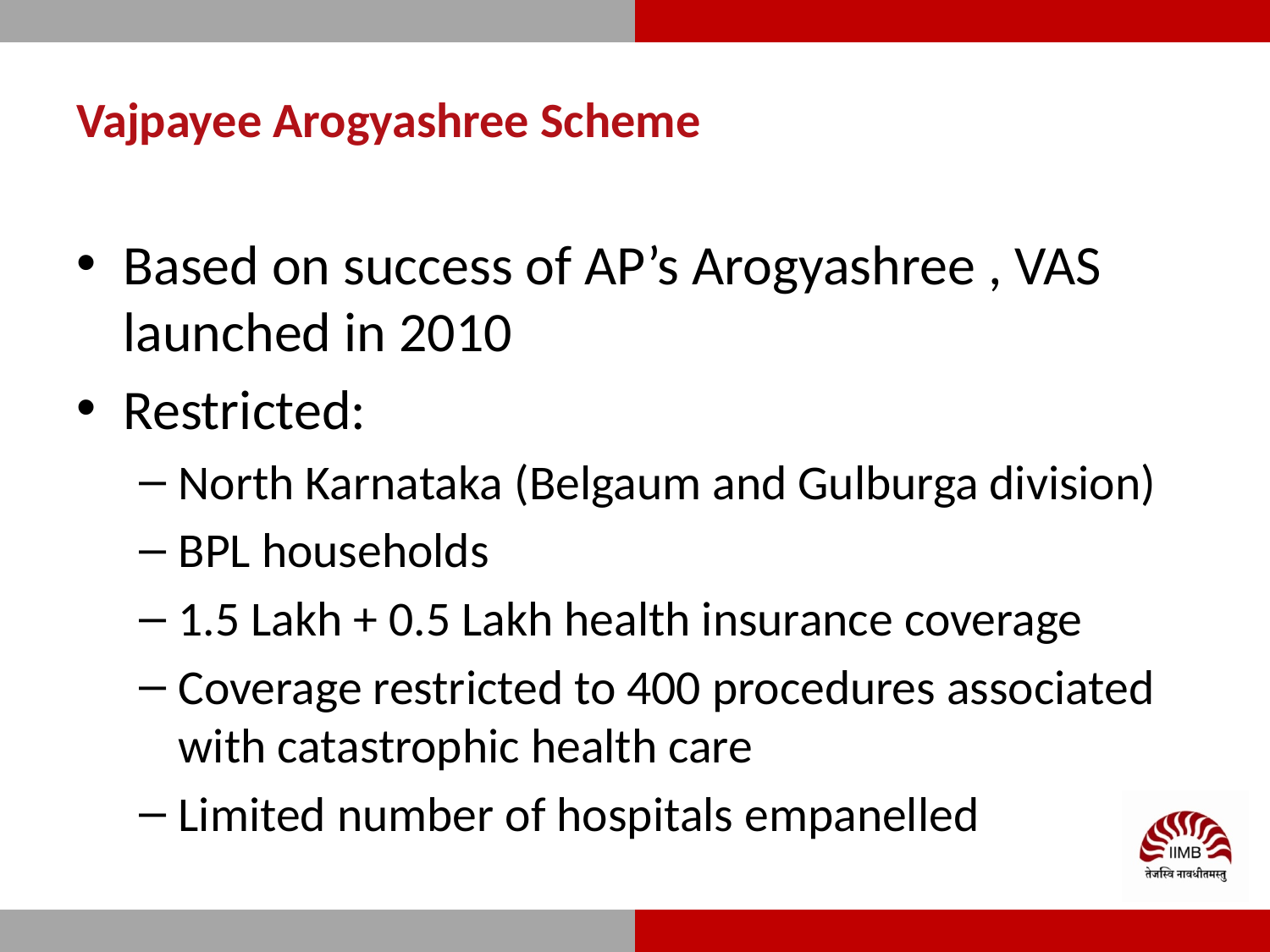

# Vajpayee Arogyashree Scheme
Based on success of AP’s Arogyashree , VAS launched in 2010
Restricted:
North Karnataka (Belgaum and Gulburga division)
BPL households
1.5 Lakh + 0.5 Lakh health insurance coverage
Coverage restricted to 400 procedures associated with catastrophic health care
Limited number of hospitals empanelled